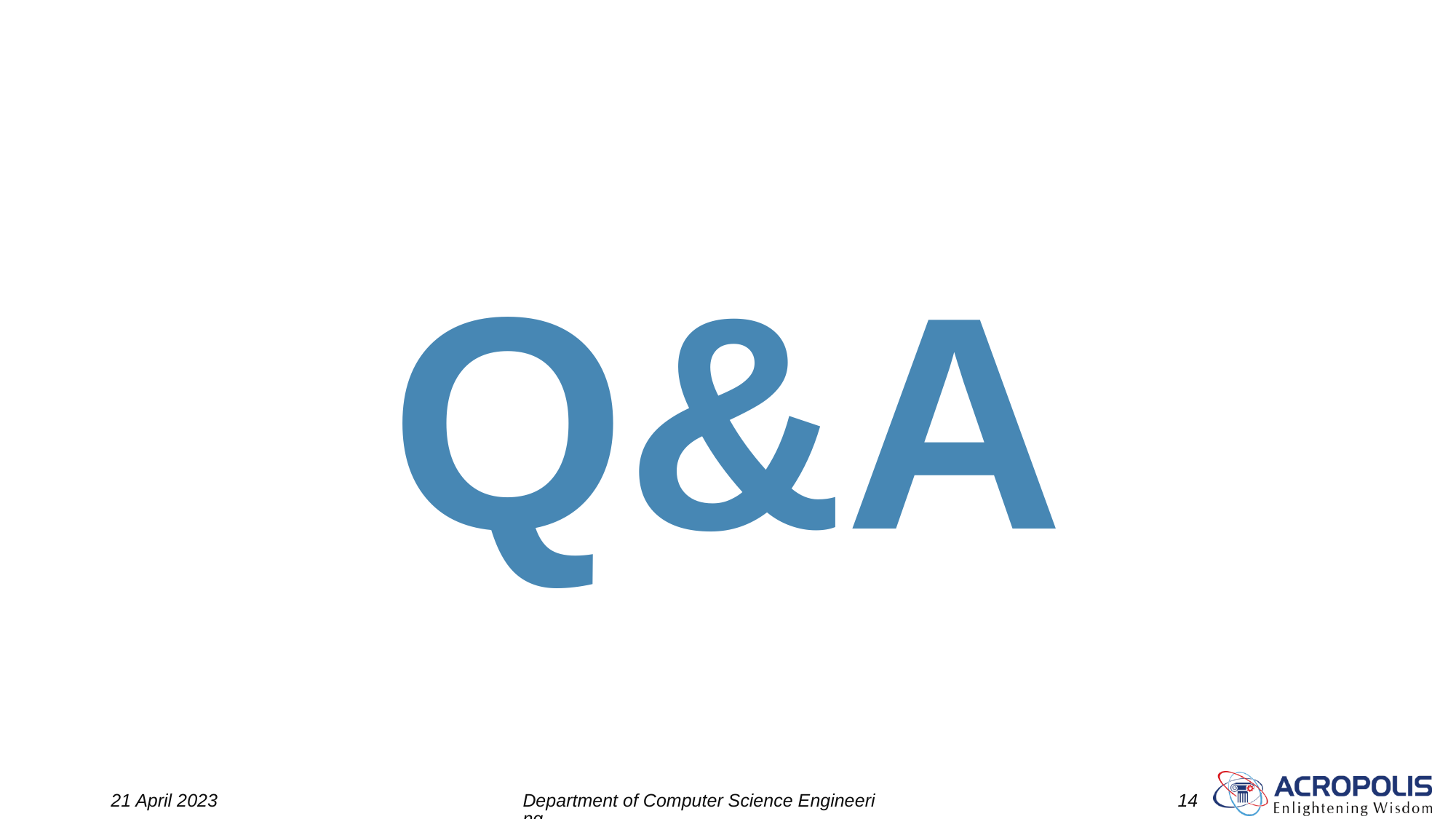

Q&A
21 April 2023
Department of Computer Science Engineering
14